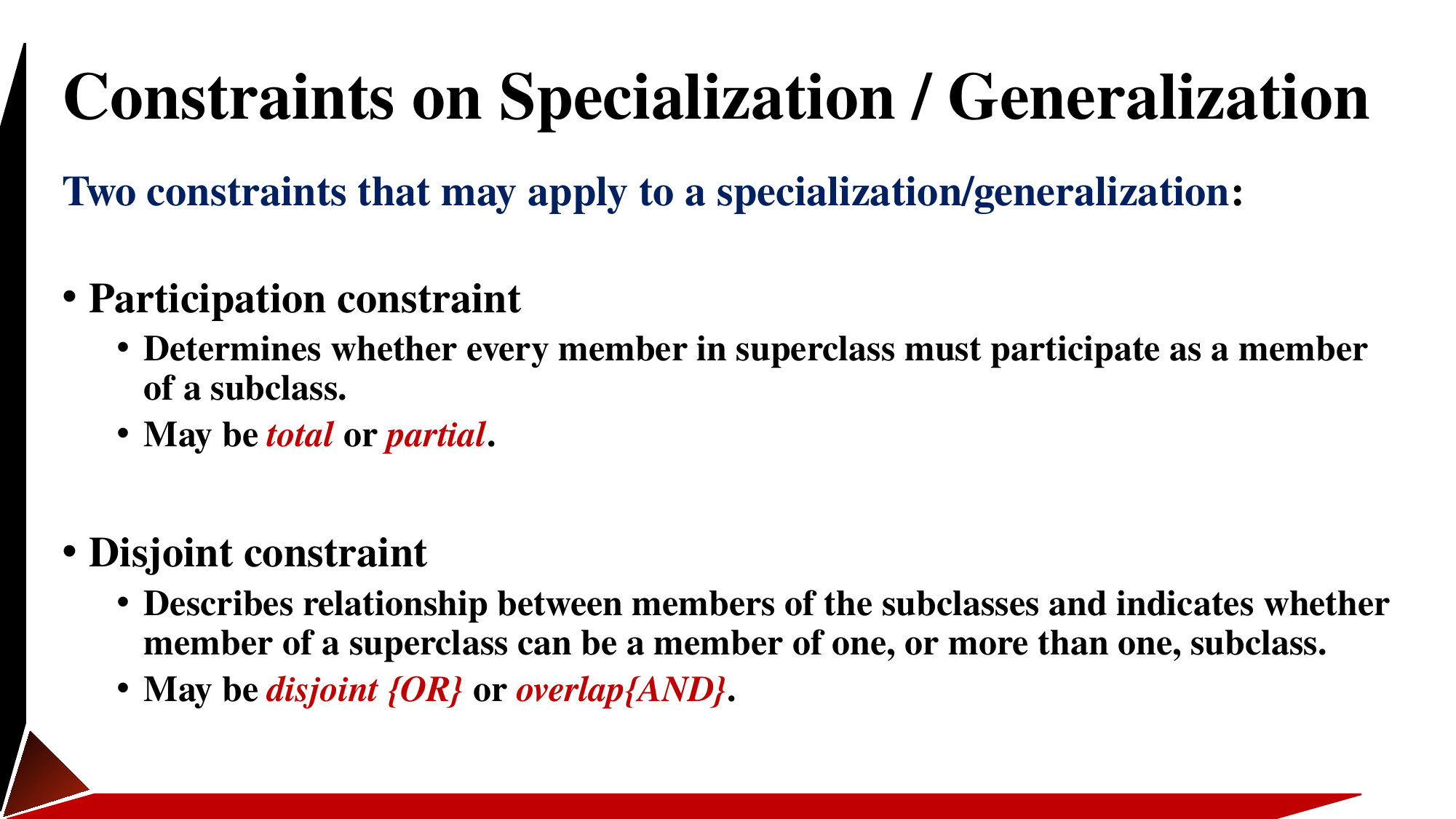

# Constraints on Specialization / Generalization
Two constraints that may apply to a specialization/generalization:

Participation constraint
Determines whether every member in superclass must participate as a member of a subclass.
May be total or partial.

Disjoint constraint
Describes relationship between members of the subclasses and indicates whether member of a superclass can be a member of one, or more than one, subclass.
May be disjoint {OR} or overlap{AND}.